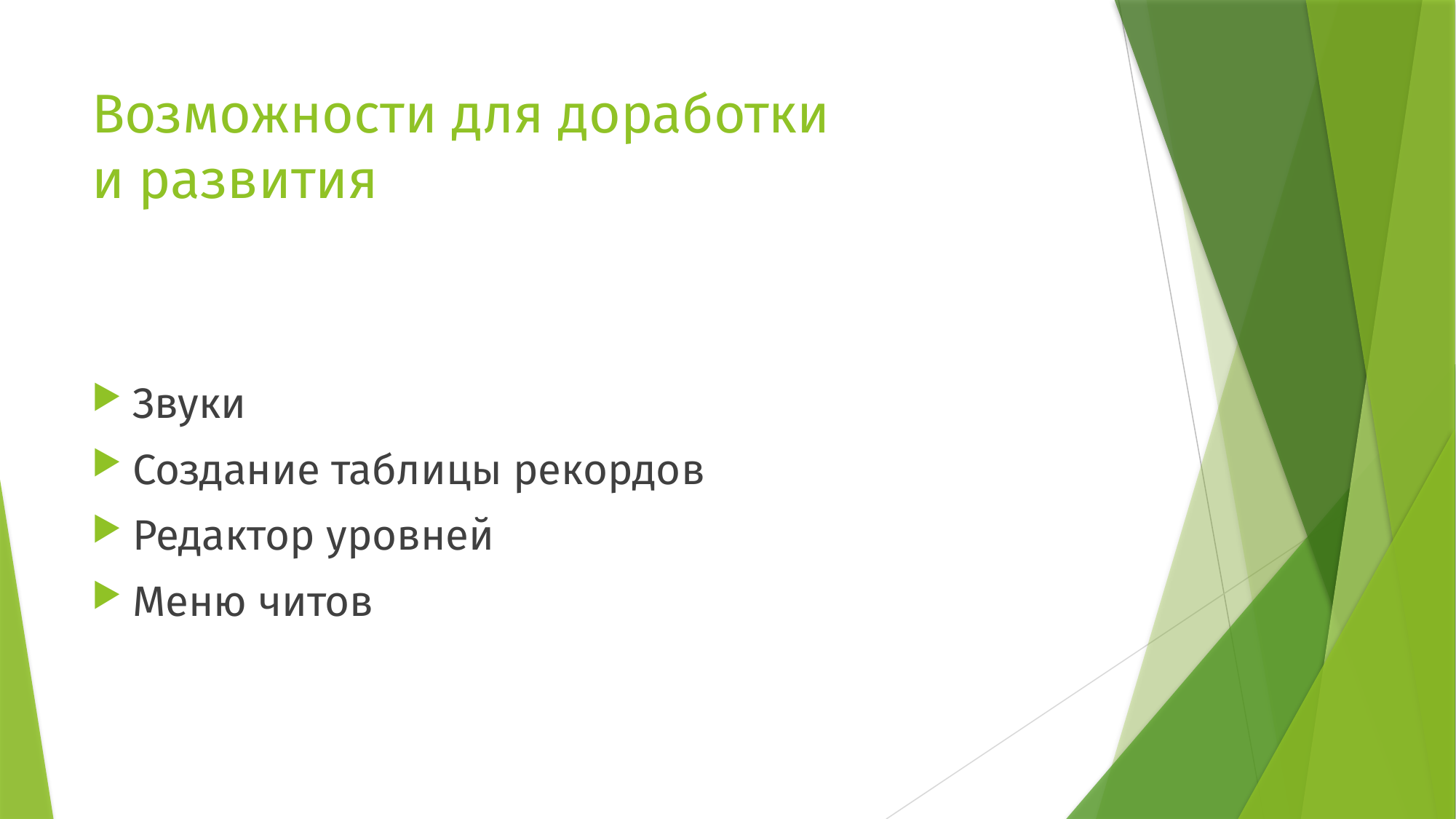

# Возможности для доработки и развития
Звуки
Создание таблицы рекордов
Редактор уровней
Меню читов